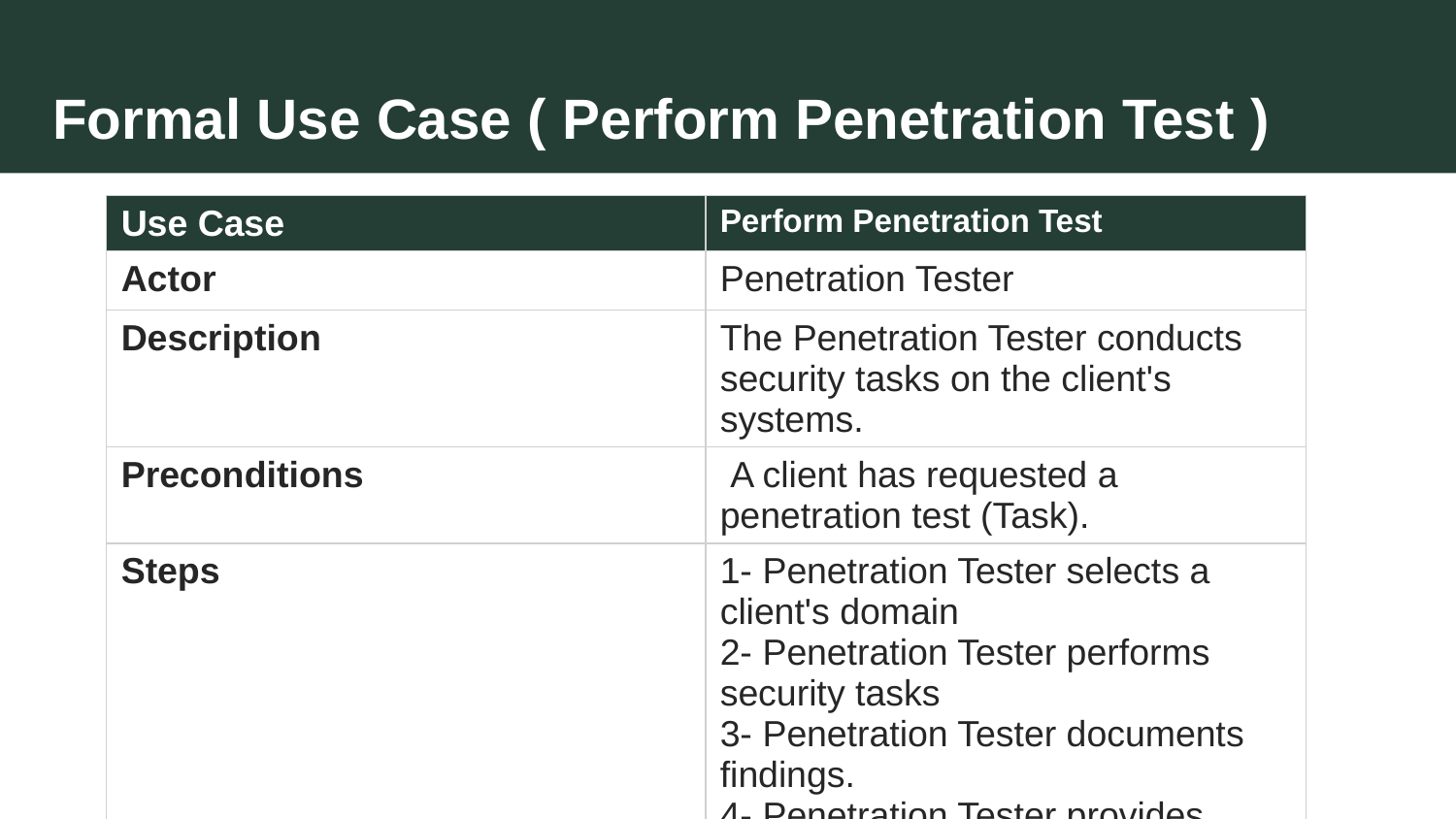

Formal Use Case ( Perform Penetration Test )
| Use Case | Perform Penetration Test |
| --- | --- |
| Actor | Penetration Tester |
| Description | The Penetration Tester conducts security tasks on the client's systems. |
| Preconditions | A client has requested a penetration test (Task). |
| Steps | 1- Penetration Tester selects a client's domain 2- Penetration Tester performs security tasks 3- Penetration Tester documents findings. 4- Penetration Tester provides recommendations. 5- Penetration Tester marks the task as finished. |
6